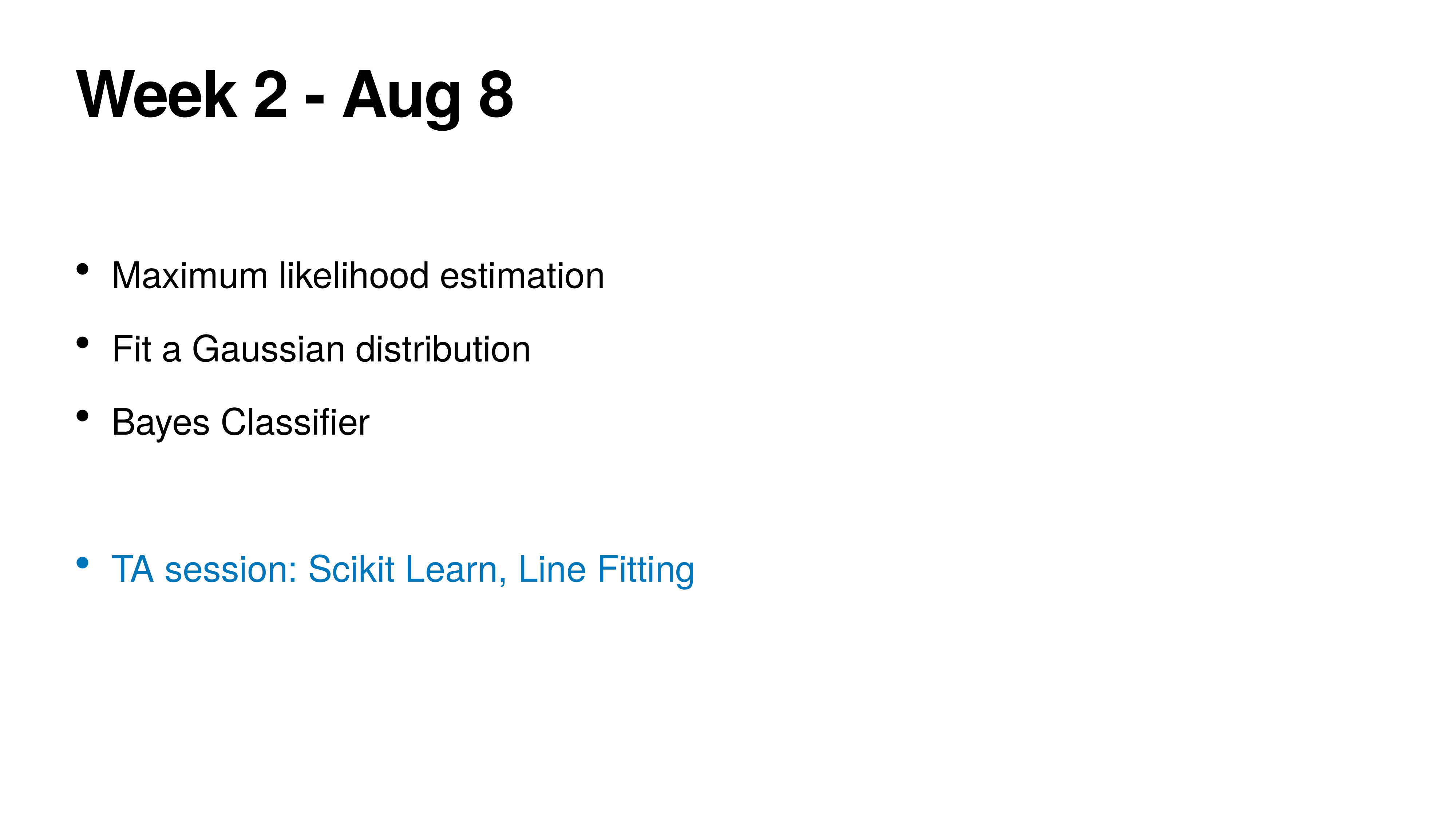

# Week 2 - Aug 8

Maximum likelihood estimation
Fit a Gaussian distribution
Bayes Classifier

TA session: Scikit Learn, Line Fitting